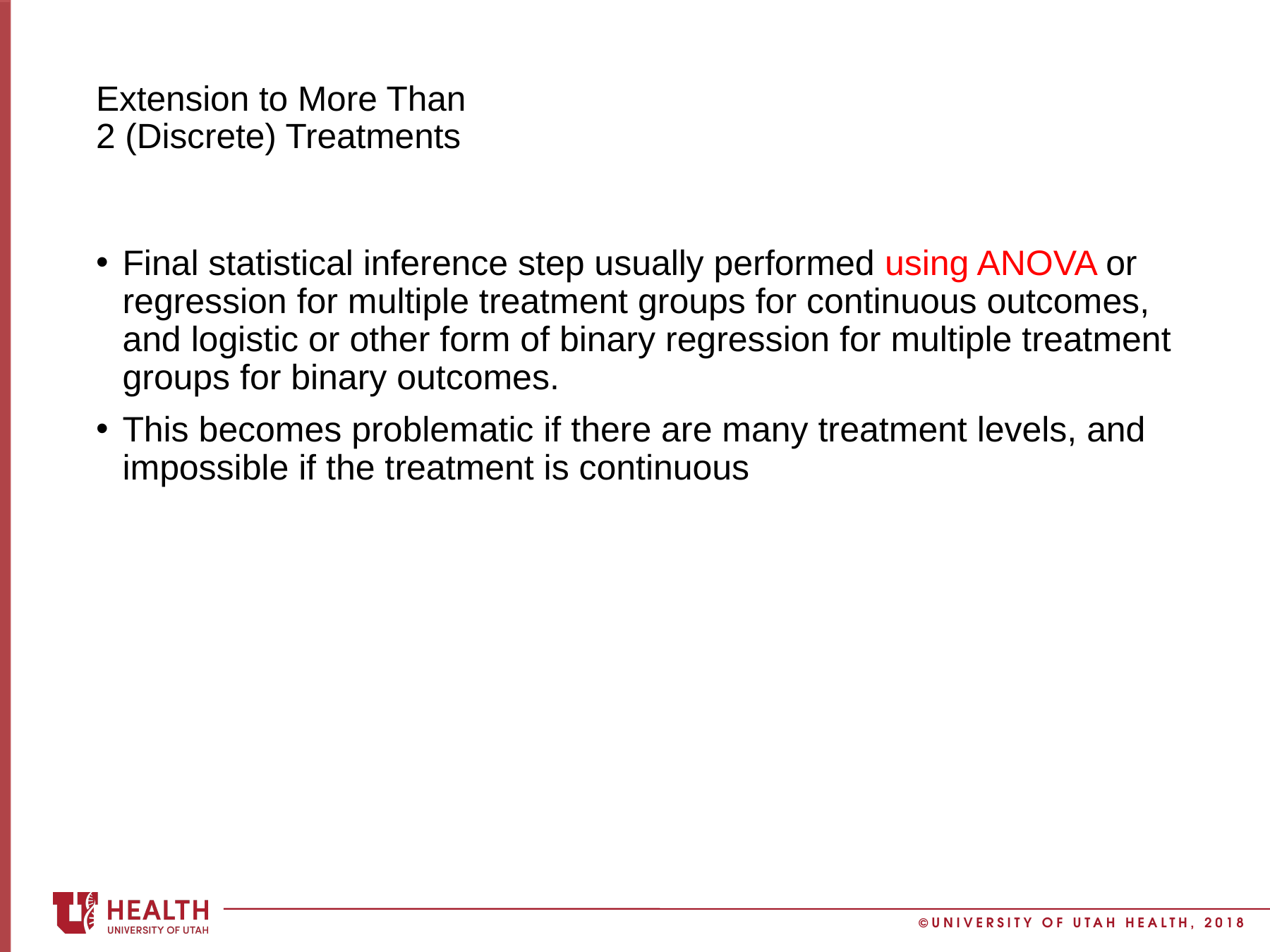

Final statistical inference step usually performed using ANOVA or regression for multiple treatment groups for continuous outcomes, and logistic or other form of binary regression for multiple treatment groups for binary outcomes.
This becomes problematic if there are many treatment levels, and impossible if the treatment is continuous

28
# Extension to More Than 2 (Discrete) Treatments